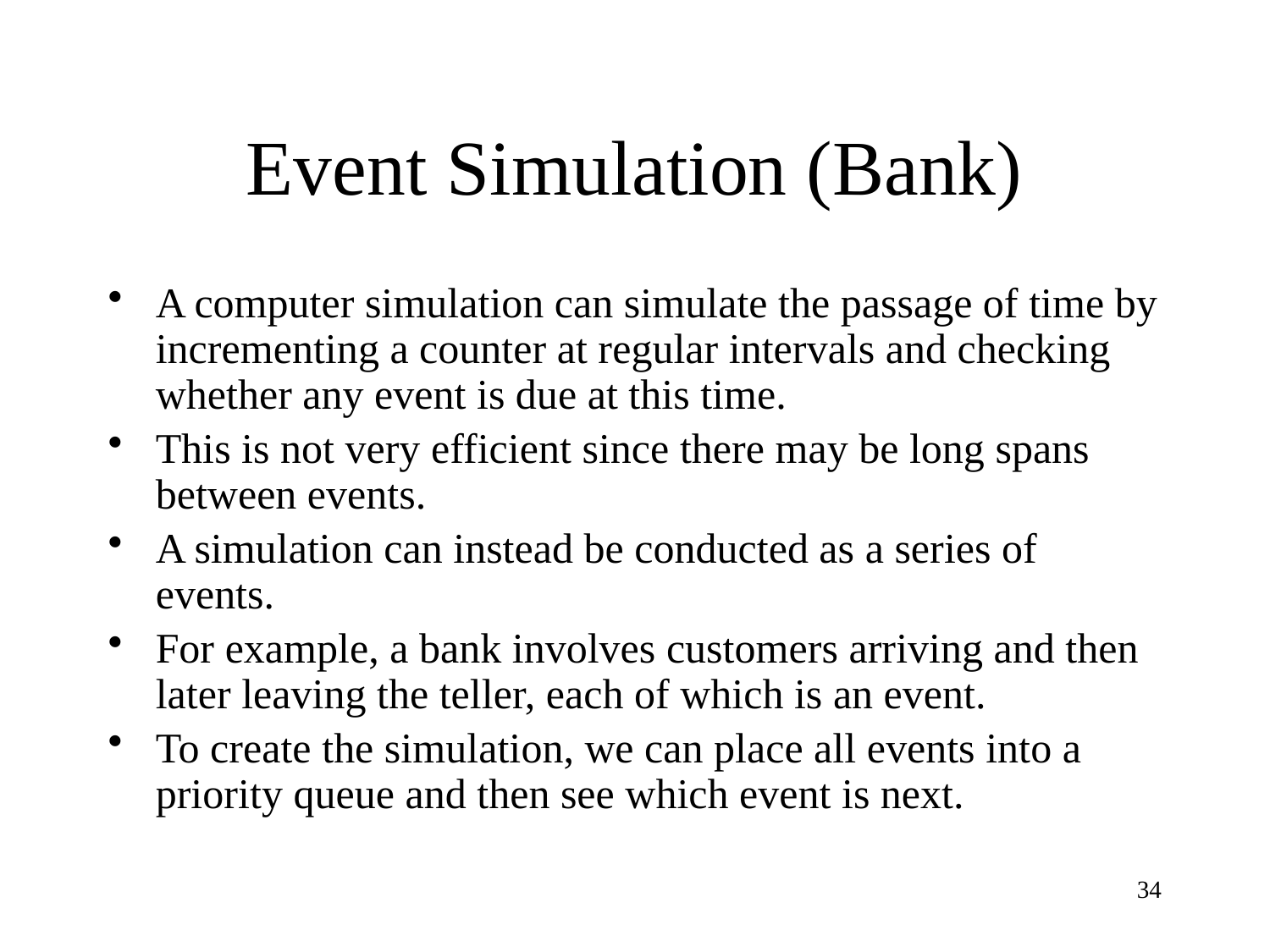

# Event Simulation (Bank)
A computer simulation can simulate the passage of time by incrementing a counter at regular intervals and checking whether any event is due at this time.
This is not very efficient since there may be long spans between events.
A simulation can instead be conducted as a series of events.
For example, a bank involves customers arriving and then later leaving the teller, each of which is an event.
To create the simulation, we can place all events into a priority queue and then see which event is next.
34